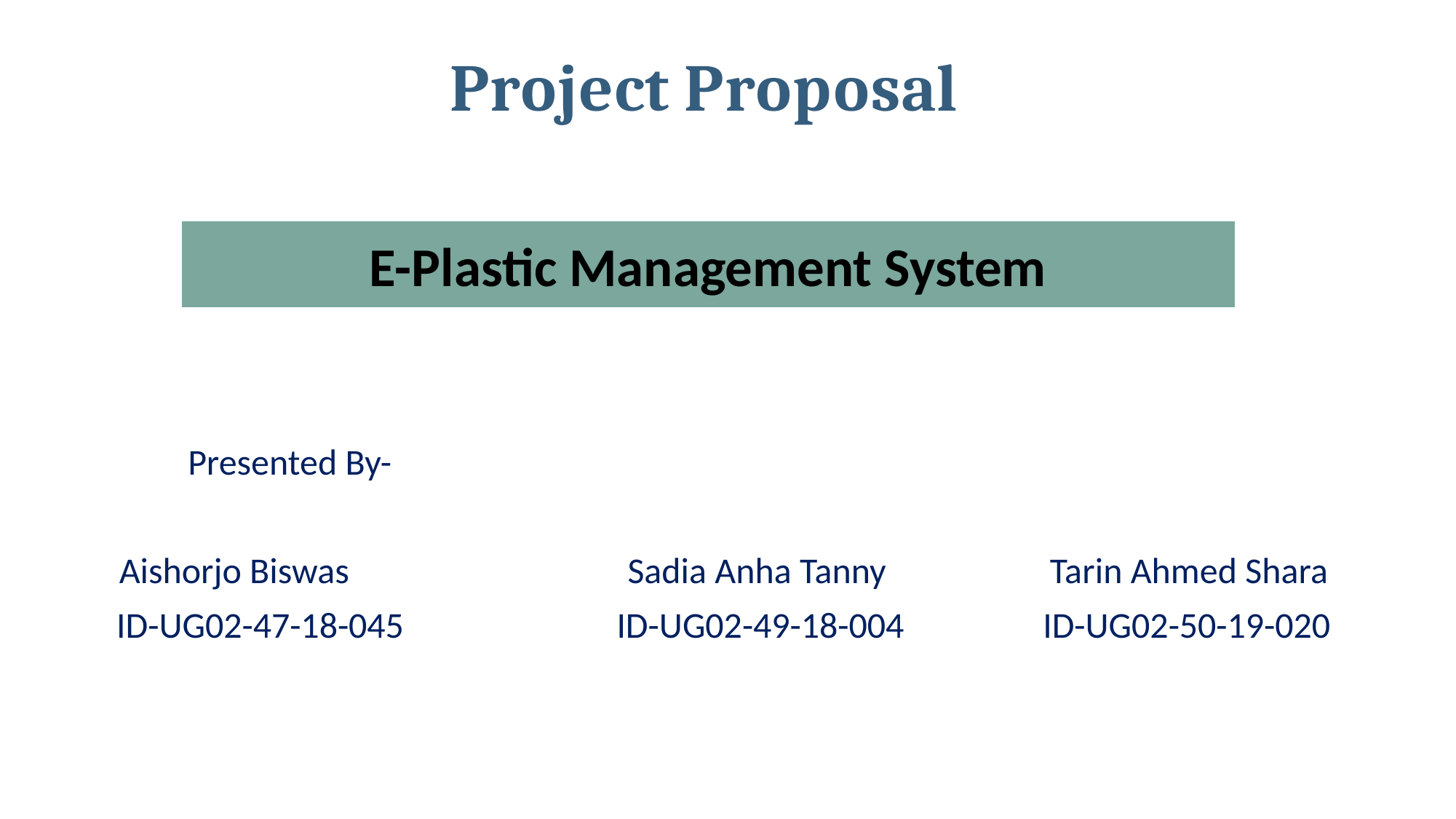

# Project Proposal
E-Plastic Management System
Presented By-

Aishorjo Biswas                                  Sadia Anha Tanny                    Tarin Ahmed Shara
ID-UG02-47-18-045                          ID-UG02-49-18-004                 ID-UG02-50-19-020